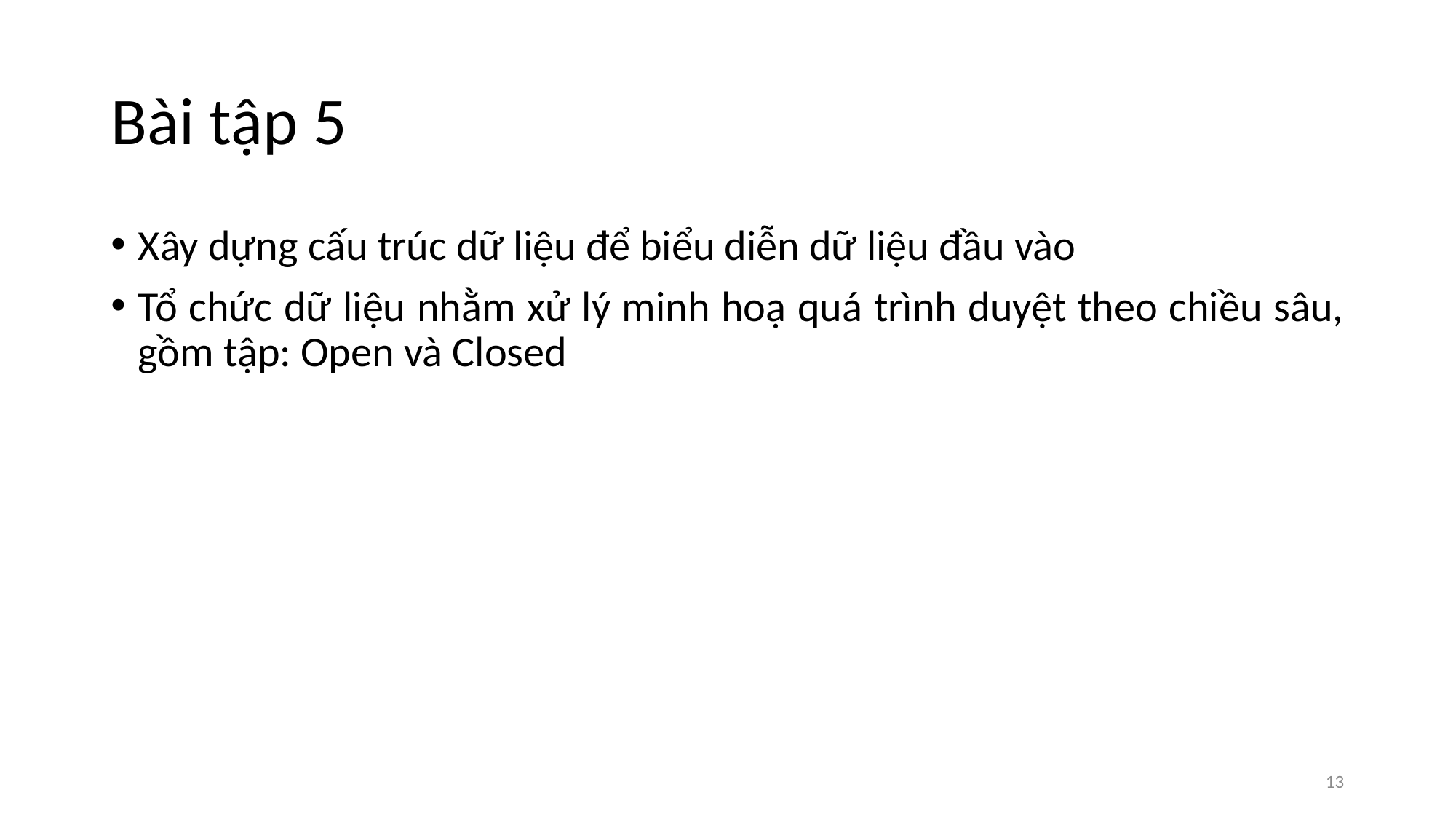

# Bài tập 5
Xây dựng cấu trúc dữ liệu để biểu diễn dữ liệu đầu vào
Tổ chức dữ liệu nhằm xử lý minh hoạ quá trình duyệt theo chiều sâu, gồm tập: Open và Closed
13